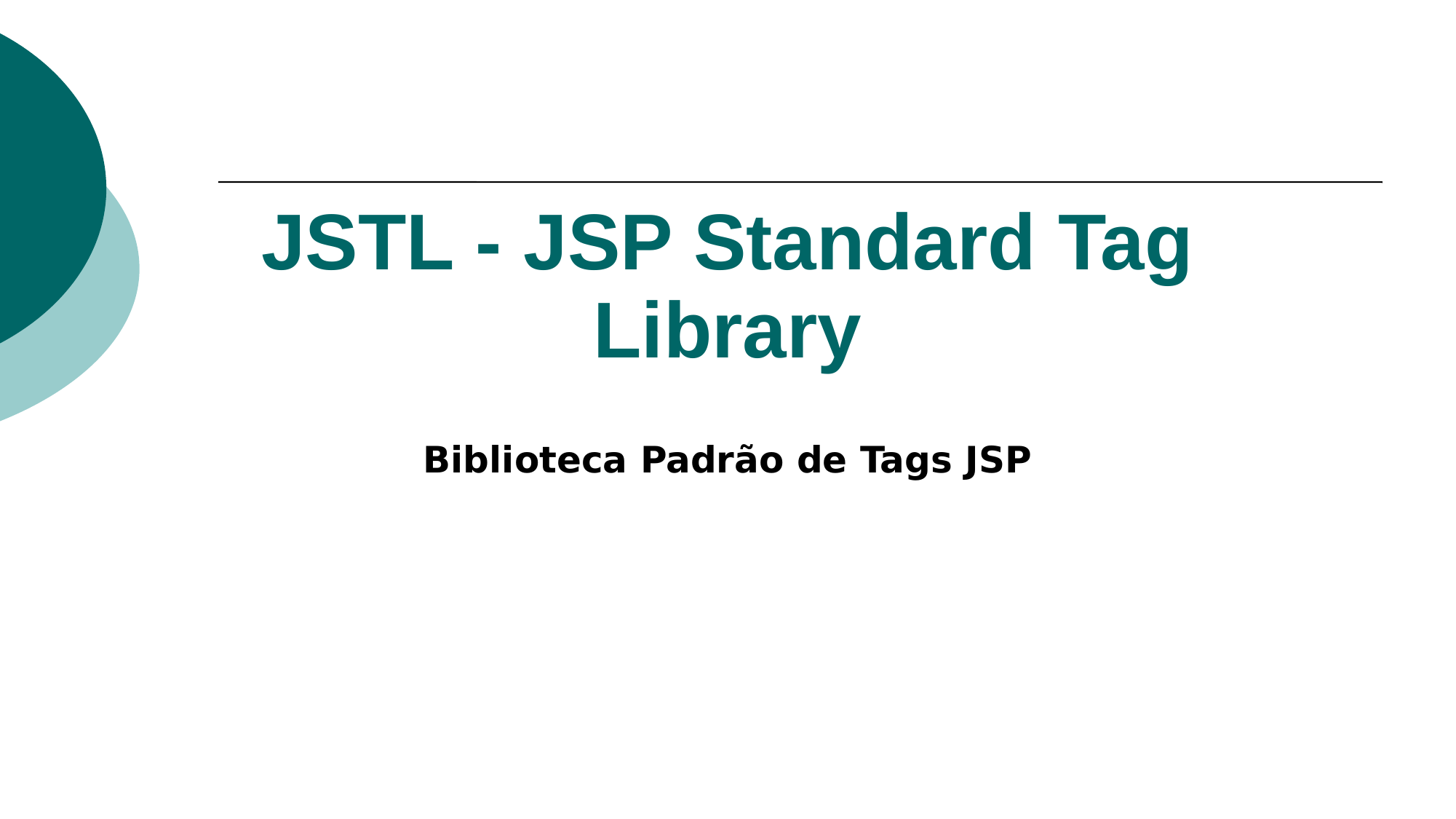

# JSTL - JSP Standard Tag Library
Biblioteca Padrão de Tags JSP